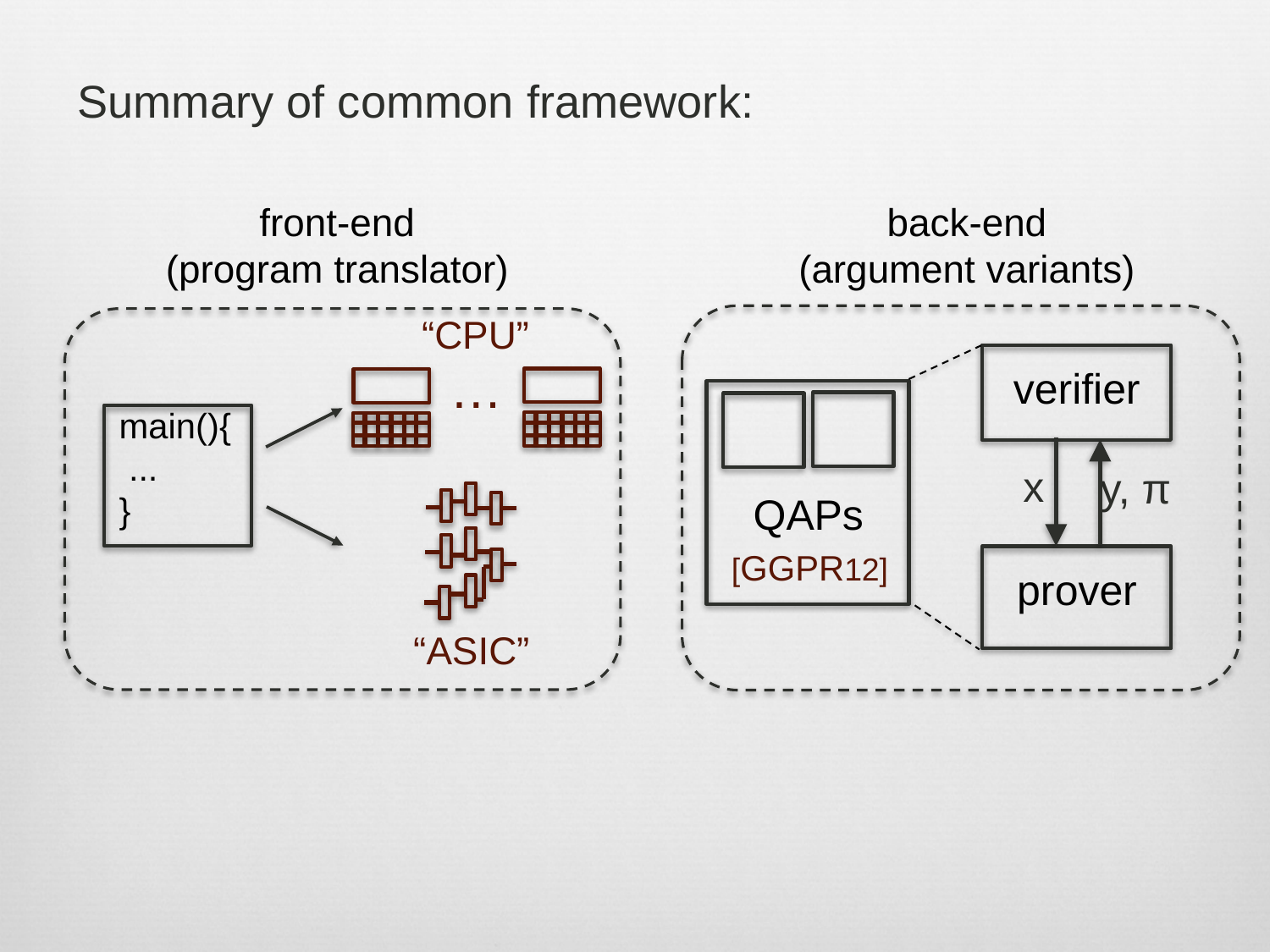

Summary of common framework:
front-end
(program translator)
back-end
(argument variants)
“CPU”

…
verifier

main(){
 ...
}

x
y, π
QAPs

[ggpr12]

prover
“ASIC”